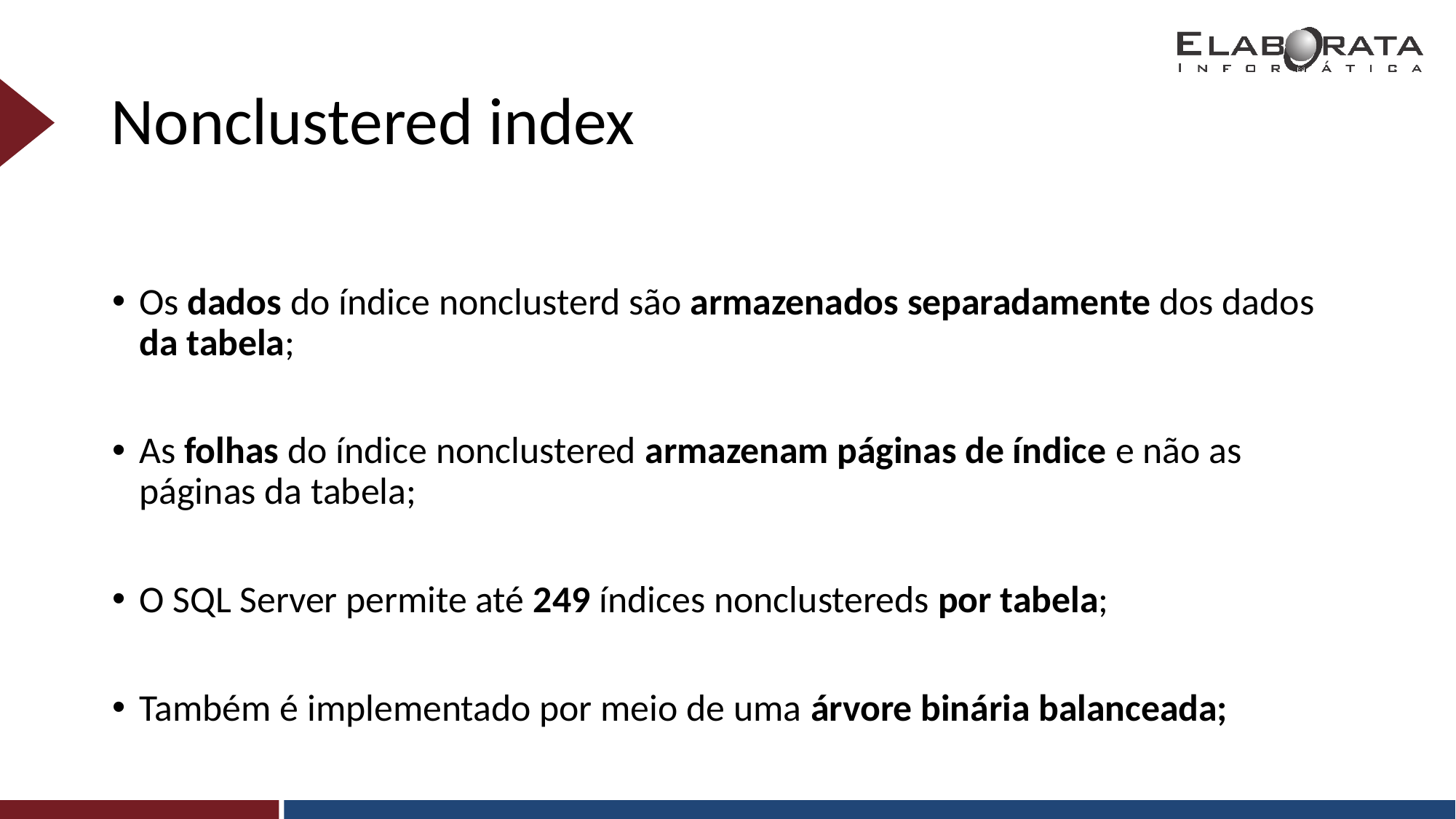

# Nonclustered index

Os dados do índice nonclusterd são armazenados separadamente dos dados da tabela;

As folhas do índice nonclustered armazenam páginas de índice e não as páginas da tabela;

O SQL Server permite até 249 índices nonclustereds por tabela;

Também é implementado por meio de uma árvore binária balanceada;